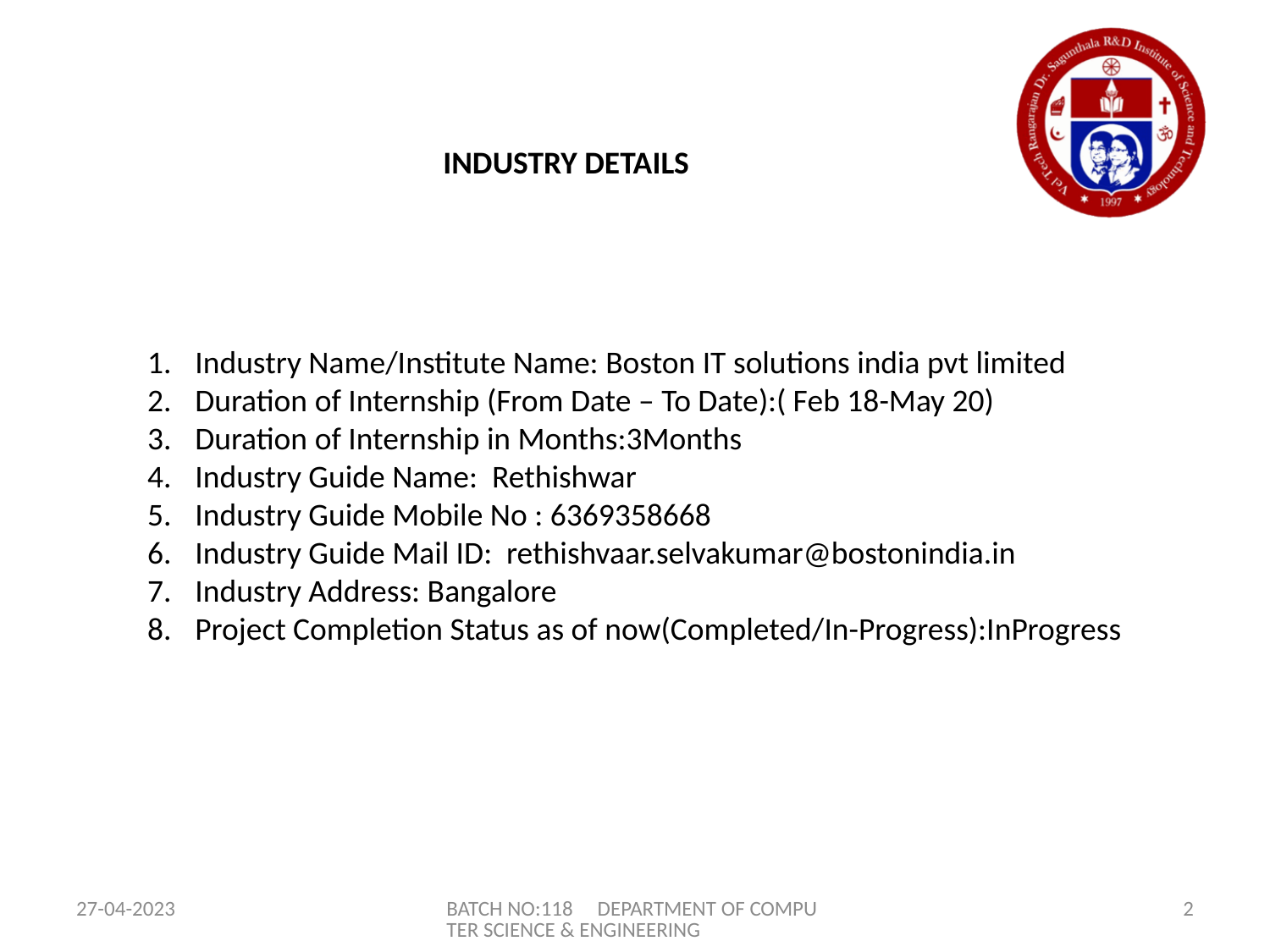

INDUSTRY DETAILS
Industry Name/Institute Name: Boston IT solutions india pvt limited
Duration of Internship (From Date – To Date):( Feb 18-May 20)
Duration of Internship in Months:3Months
Industry Guide Name:  Rethishwar
Industry Guide Mobile No : 6369358668
Industry Guide Mail ID:  rethishvaar.selvakumar@bostonindia.in
Industry Address: Bangalore
Project Completion Status as of now(Completed/In-Progress):InProgress

27-04-2023
BATCH NO:118     DEPARTMENT OF COMPUTER SCIENCE & ENGINEERING
2